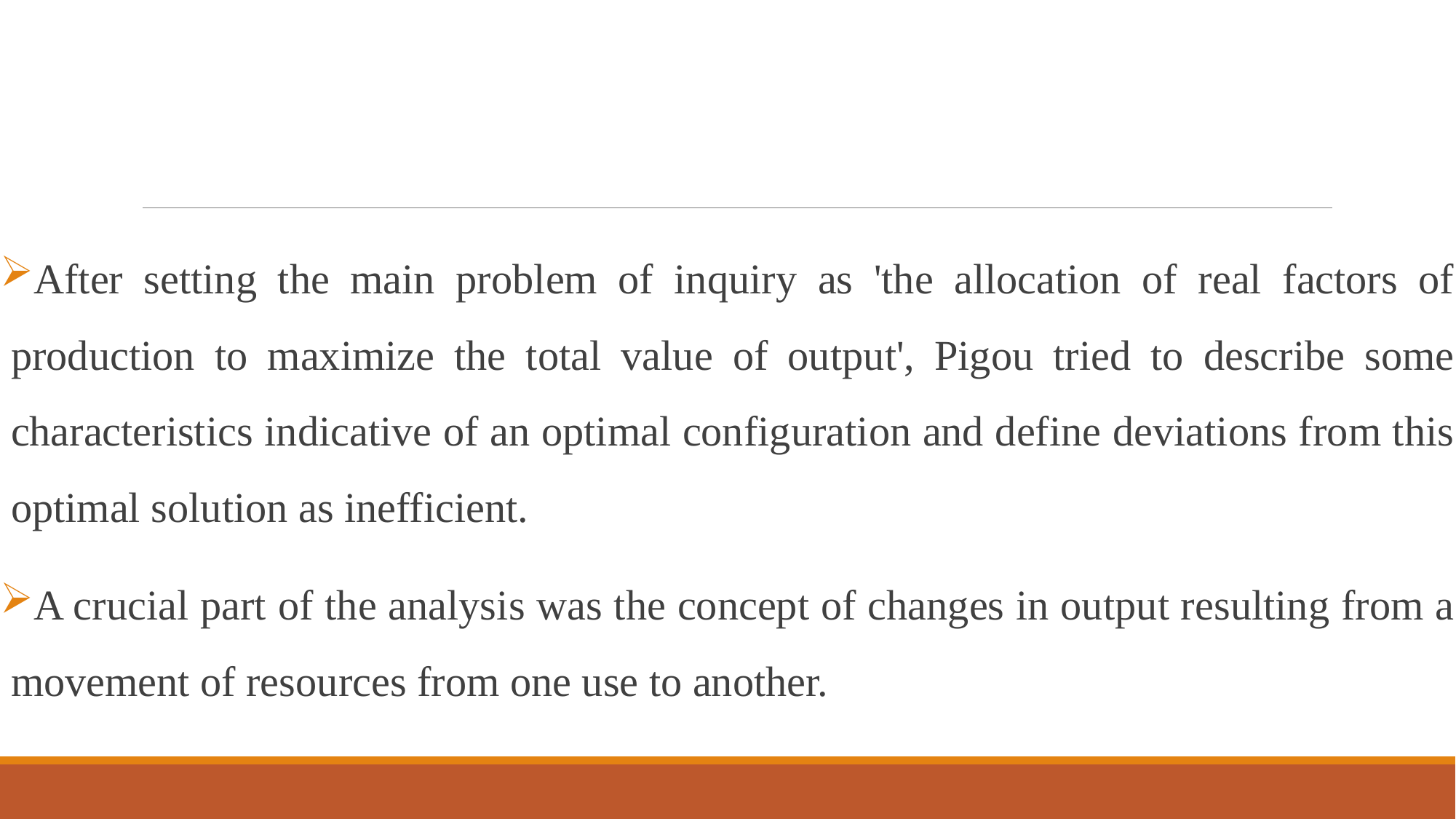

#
After setting the main problem of inquiry as 'the allocation of real factors of production to maximize the total value of output', Pigou tried to describe some characteristics indicative of an optimal configuration and define deviations from this optimal solution as inefficient.
A crucial part of the analysis was the concept of changes in output resulting from a movement of resources from one use to another.